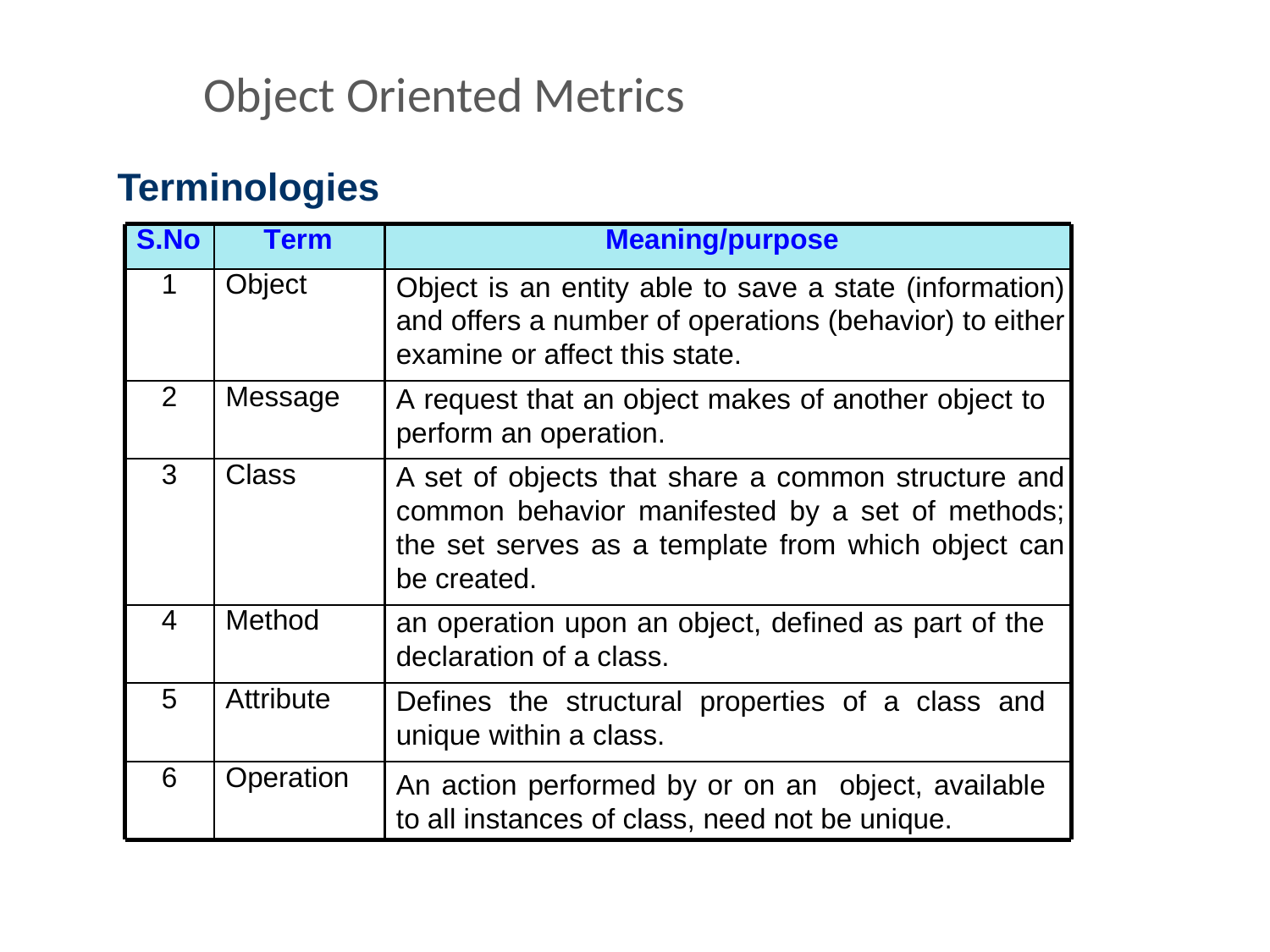

Object Oriented Metrics

Terminologies

S.No

Term

Meaning/purpose

1
Object
Object is an entity able to save a state (information) and offers a number of operations (behavior) to either examine or affect this state.

2
Message
A request that an object makes of another object to perform an operation.

3
Class
A set of objects that share a common structure and common behavior manifested by a set of methods; the set serves as a template from which object can be created.

4
Method
an operation upon an object, defined as part of the declaration of a class.

5
Attribute
Defines  the  structural  properties  of  a  class  and unique within a class.

6
Operation
An action performed by or on an  object, available to all instances of class, need not be unique.